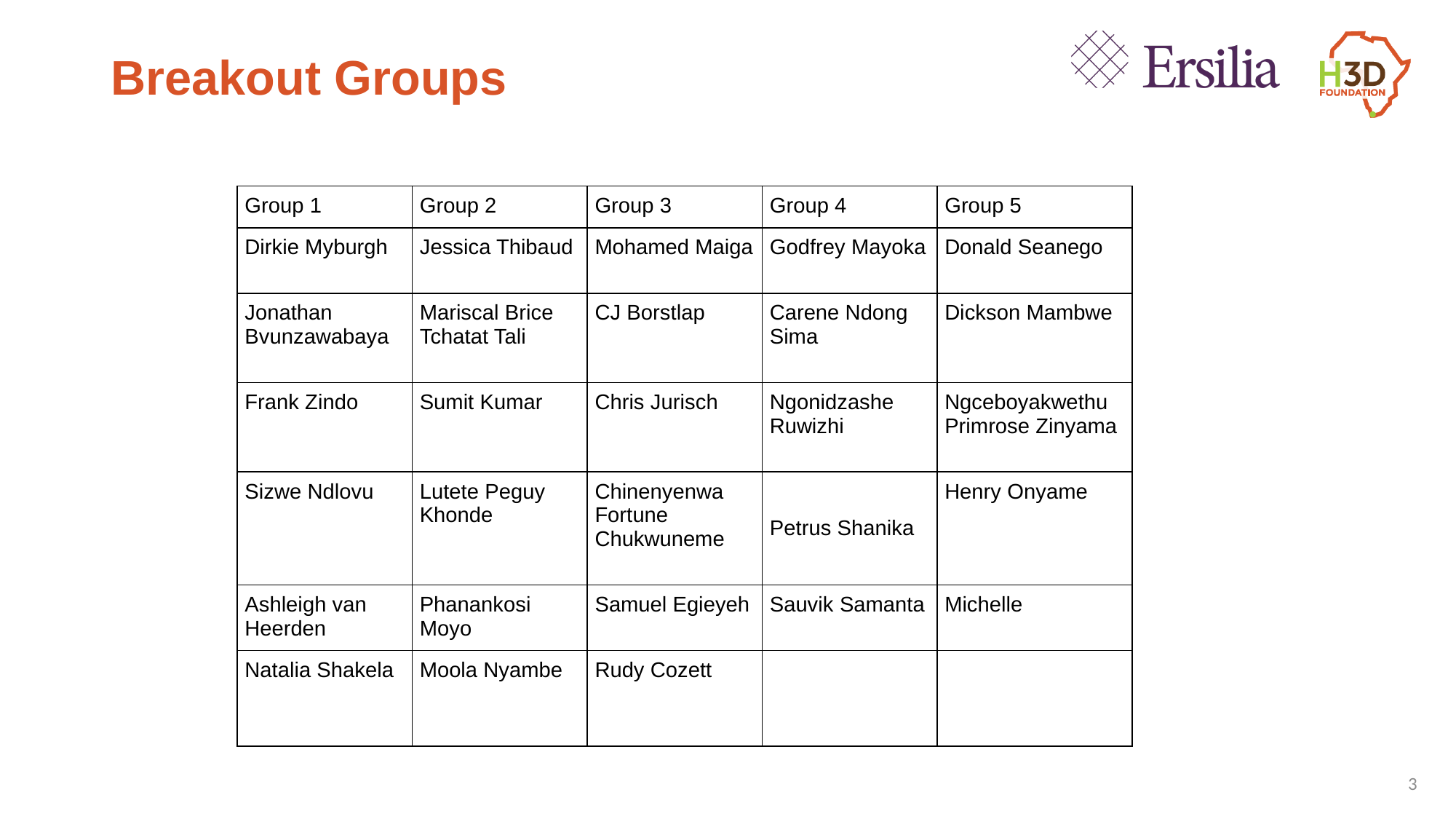

# Breakout Groups
| Group 1 | Group 2 | Group 3 | Group 4 | Group 5 |
| --- | --- | --- | --- | --- |
| Dirkie Myburgh | Jessica Thibaud | Mohamed Maiga | Godfrey Mayoka | Donald Seanego |
| Jonathan Bvunzawabaya | Mariscal Brice Tchatat Tali | CJ Borstlap | Carene Ndong Sima | Dickson Mambwe |
| Frank Zindo | Sumit Kumar | Chris Jurisch | Ngonidzashe Ruwizhi | Ngceboyakwethu Primrose Zinyama |
| Sizwe Ndlovu | Lutete Peguy Khonde | Chinenyenwa Fortune Chukwuneme | Petrus Shanika | Henry Onyame |
| Ashleigh van Heerden | Phanankosi Moyo | Samuel Egieyeh | Sauvik Samanta | Michelle |
| Natalia Shakela | Moola Nyambe | Rudy Cozett |  |  |

3